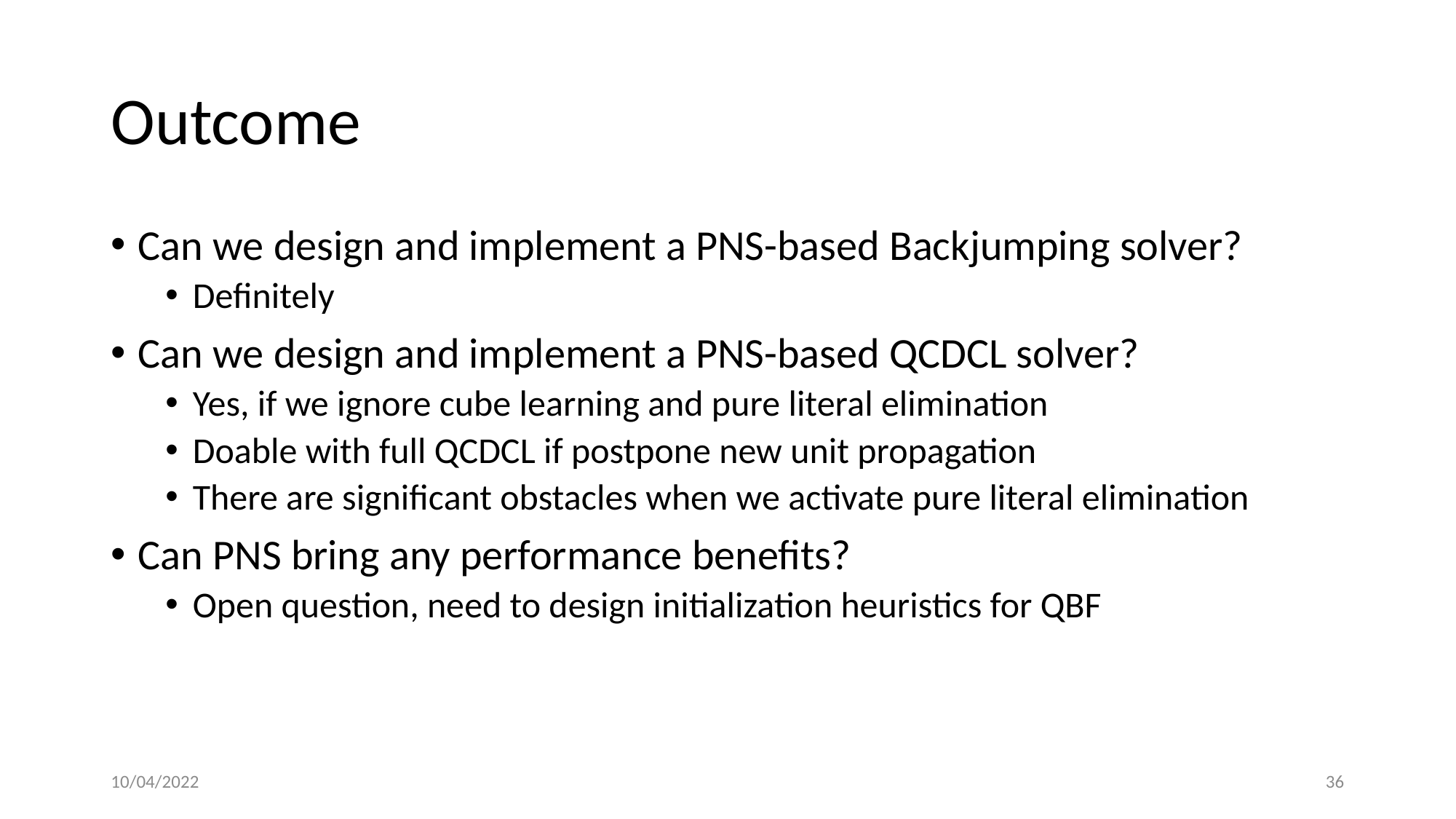

# Outcome
Can we design and implement a PNS-based Backjumping solver?
Definitely
Can we design and implement a PNS-based QCDCL solver?
Yes, if we ignore cube learning and pure literal elimination
Doable with full QCDCL if postpone new unit propagation
There are significant obstacles when we activate pure literal elimination
Can PNS bring any performance benefits?
Open question, need to design initialization heuristics for QBF
10/04/2022
36